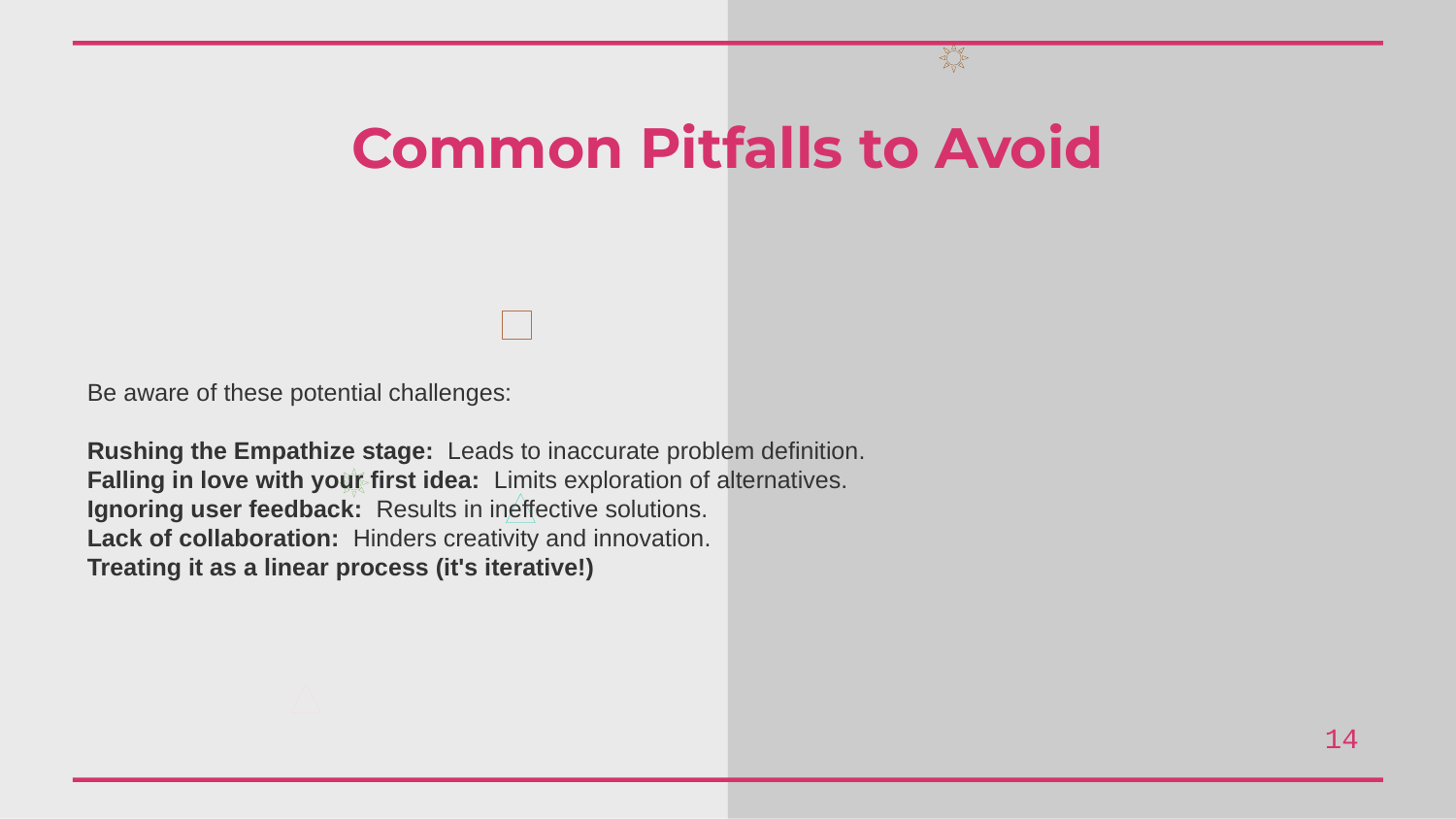

Common Pitfalls to Avoid
Be aware of these potential challenges:

Rushing the Empathize stage:  Leads to inaccurate problem definition.
Falling in love with your first idea:  Limits exploration of alternatives.
Ignoring user feedback:  Results in ineffective solutions.
Lack of collaboration:  Hinders creativity and innovation.
Treating it as a linear process (it's iterative!)

14